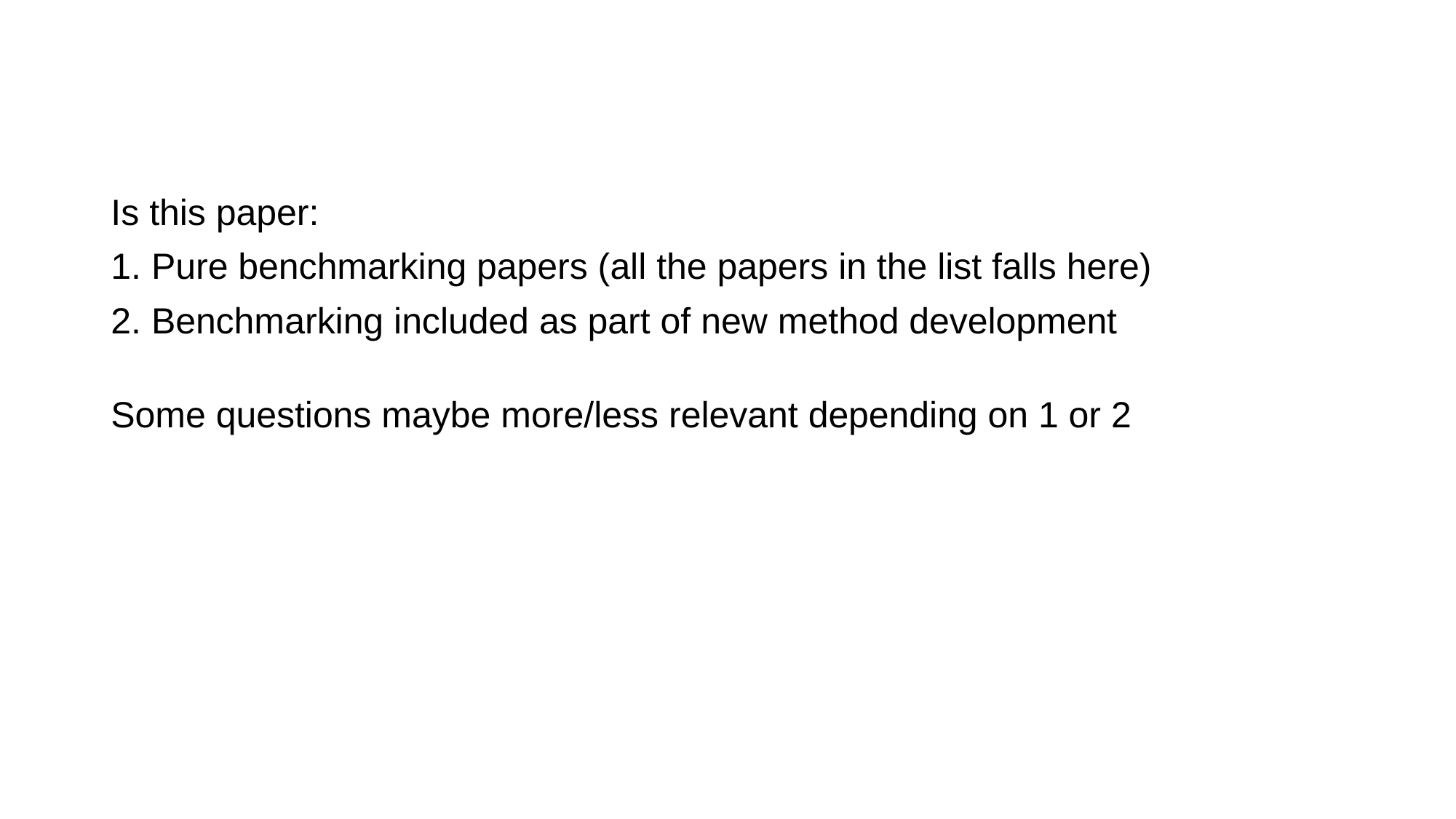

Is this paper:
1. Pure benchmarking papers (all the papers in the list falls here)
2. Benchmarking included as part of new method development
Some questions maybe more/less relevant depending on 1 or 2